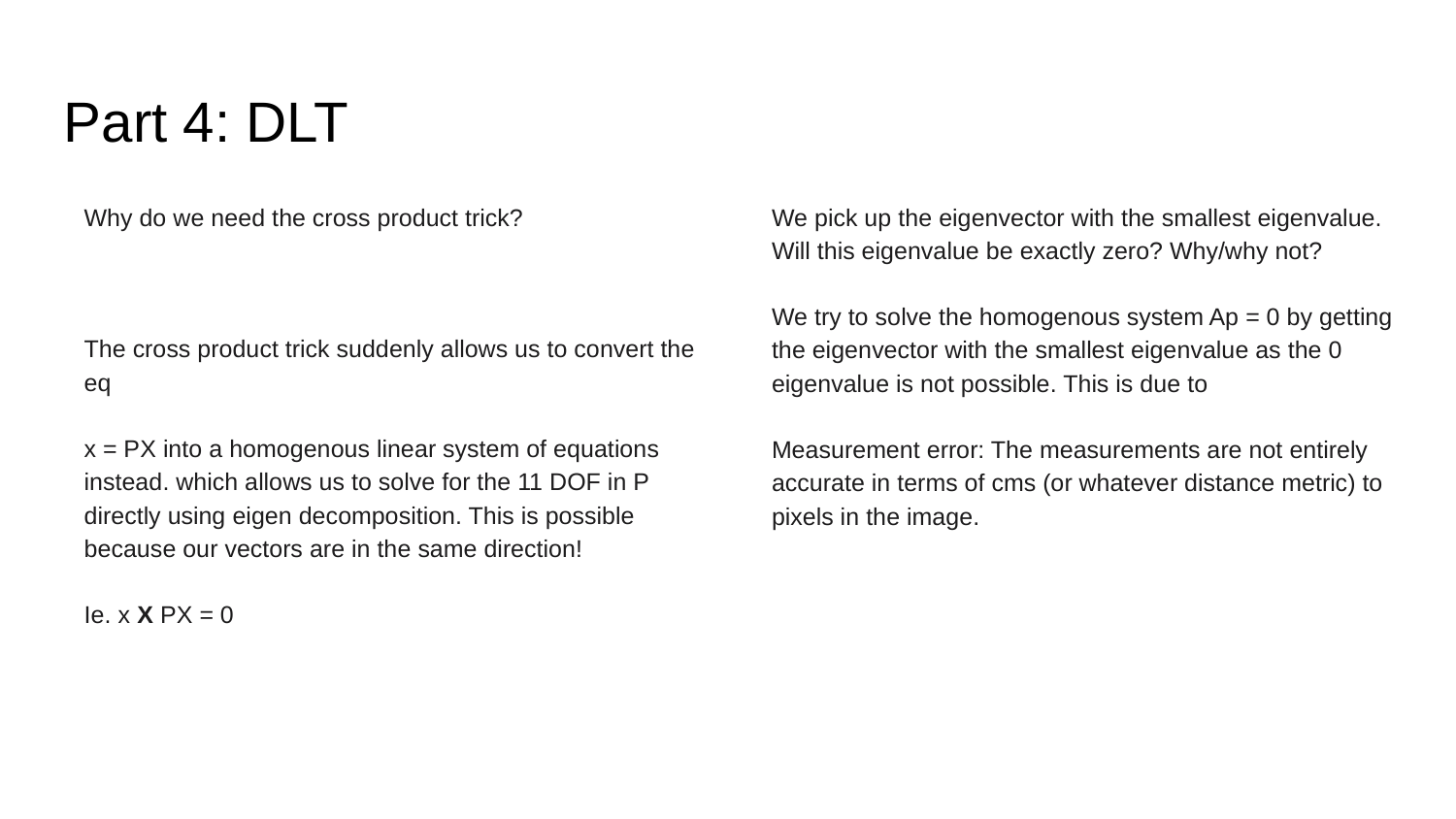

Part 4: DLT
Why do we need the cross product trick?

The cross product trick suddenly allows us to convert the eq
x = PX into a homogenous linear system of equations instead. which allows us to solve for the 11 DOF in P directly using eigen decomposition. This is possible because our vectors are in the same direction!
Ie. x X PX = 0
We pick up the eigenvector with the smallest eigenvalue. Will this eigenvalue be exactly zero? Why/why not?
We try to solve the homogenous system Ap = 0 by getting the eigenvector with the smallest eigenvalue as the 0 eigenvalue is not possible. This is due to
Measurement error: The measurements are not entirely accurate in terms of cms (or whatever distance metric) to pixels in the image.